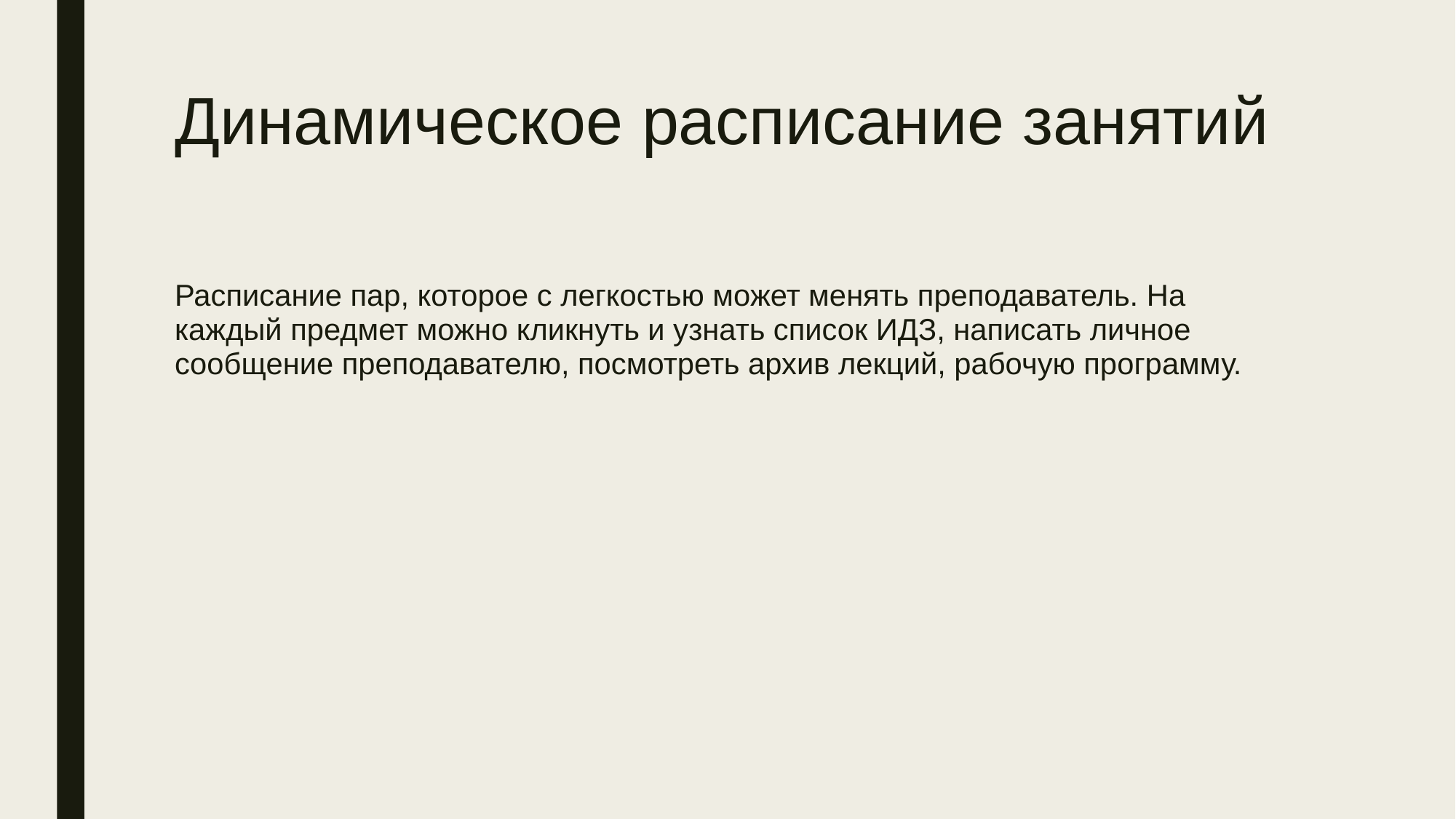

# Динамическое расписание занятий
Расписание пар, которое с легкостью может менять преподаватель. На каждый предмет можно кликнуть и узнать список ИДЗ, написать личное сообщение преподавателю, посмотреть архив лекций, рабочую программу.